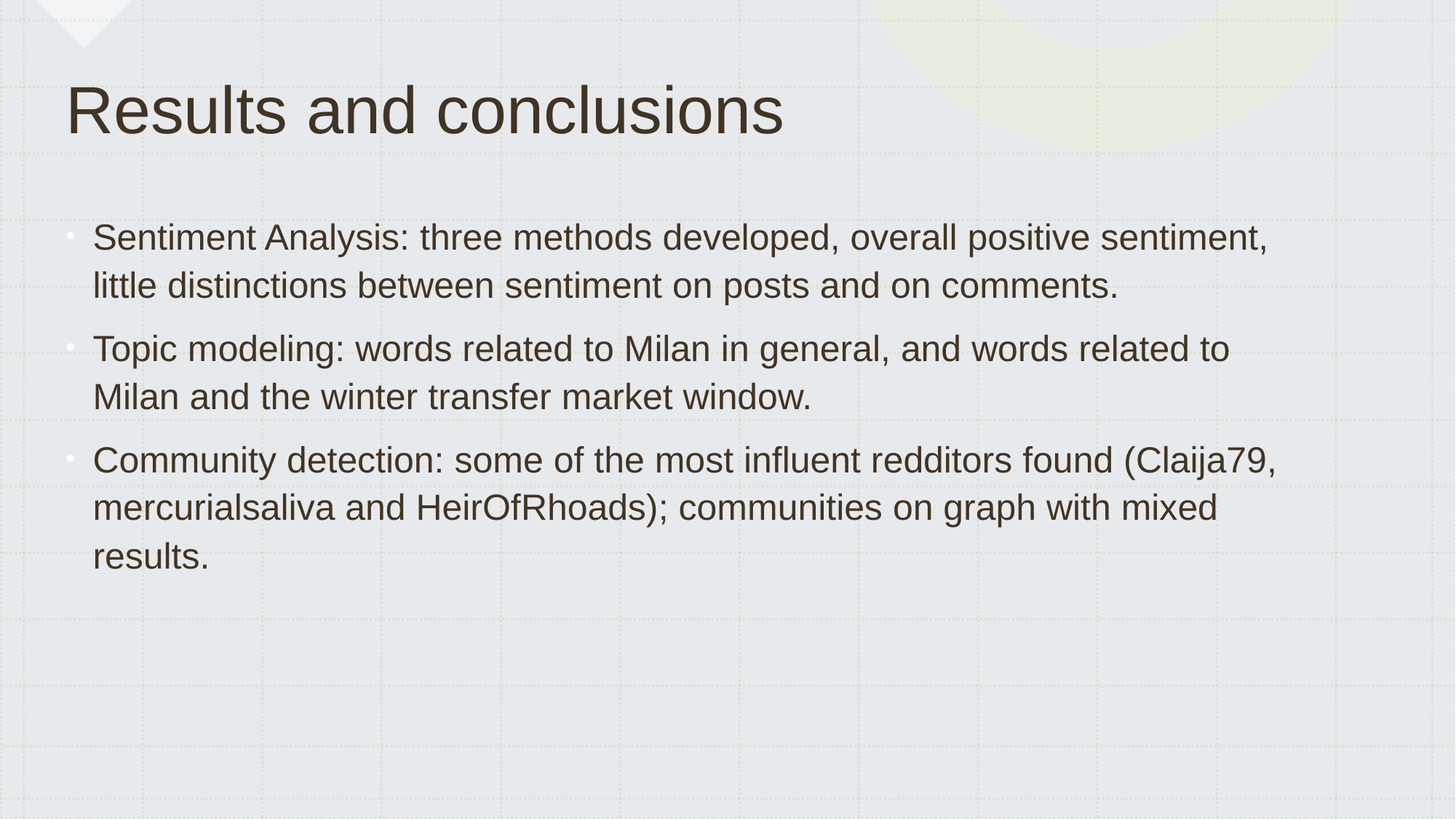

# Results and conclusions
Sentiment Analysis: three methods developed, overall positive sentiment, little distinctions between sentiment on posts and on comments.
Topic modeling: words related to Milan in general, and words related to Milan and the winter transfer market window.
Community detection: some of the most influent redditors found (Claija79, mercurialsaliva and HeirOfRhoads); communities on graph with mixed results.